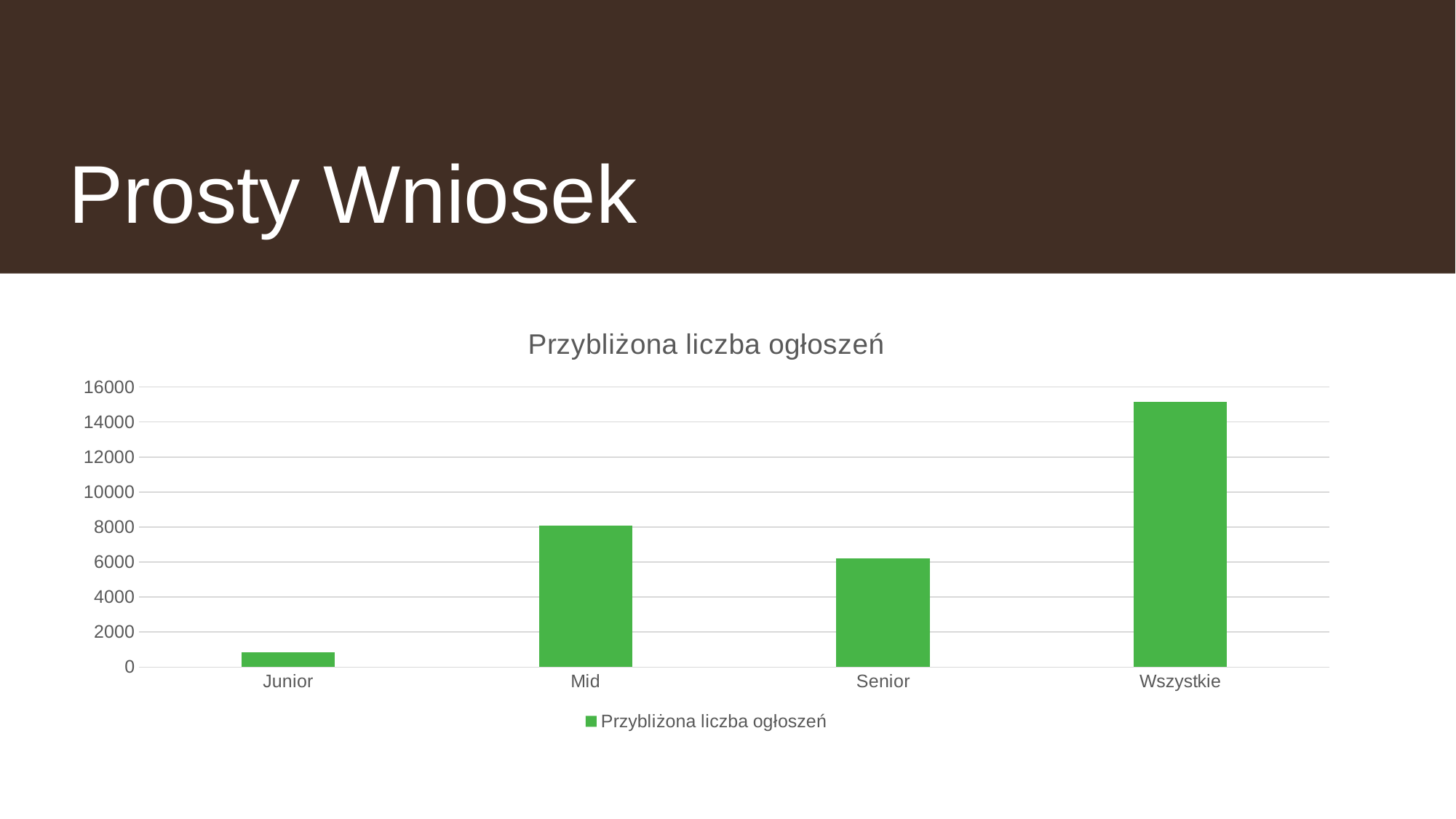

# Prosty Wniosek

### Chart:

| Category | Przybliżona liczba ogłoszeń |
|---|---|
| Junior | 842.0 |
| Mid | 8089.0 |
| Senior | 6224.0 |
| Wszystkie | 15155.0 |